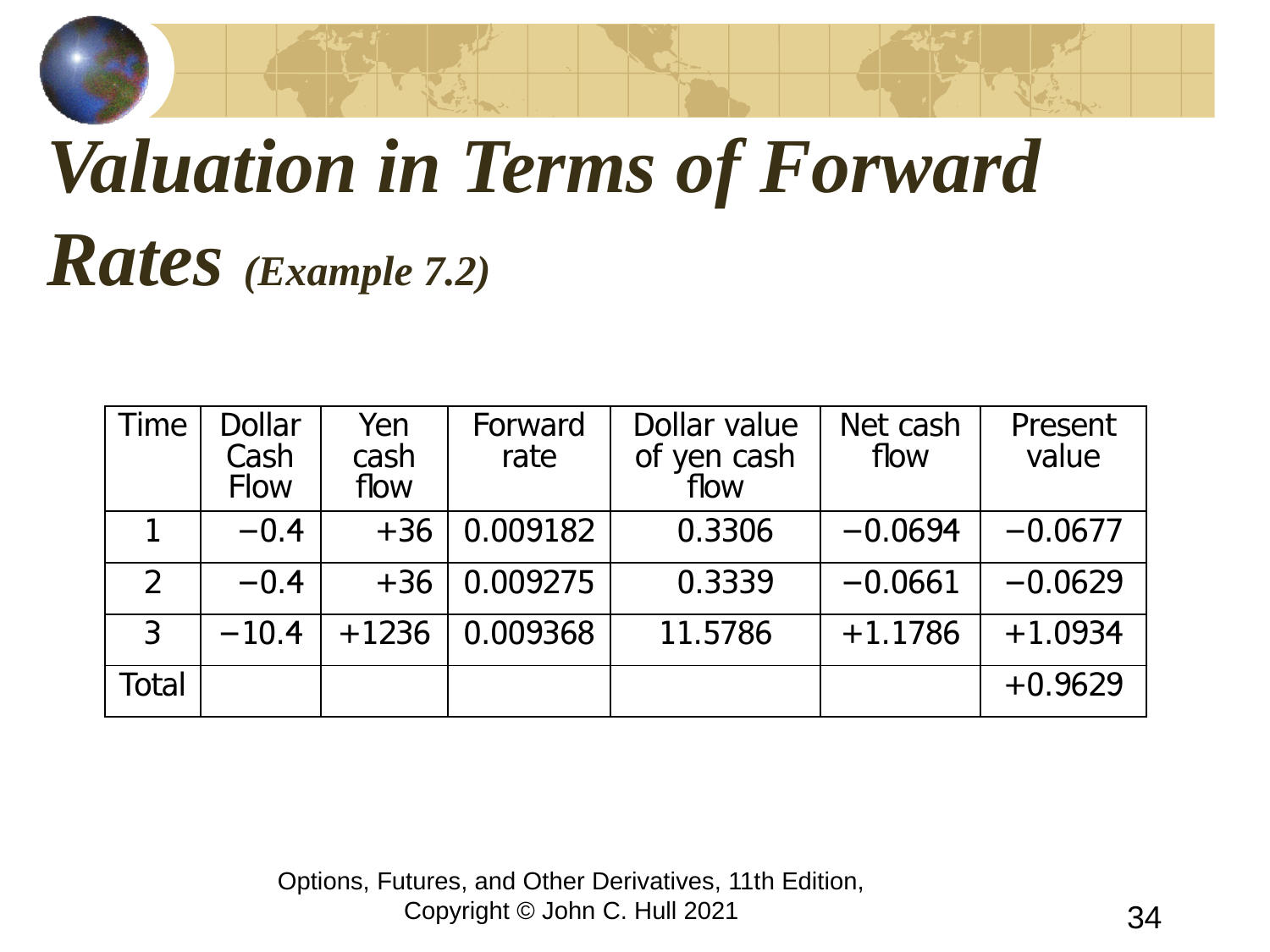

# Valuation in Terms of Forward Rates (Example 7.2)
| Time | DollarCash Flow | Yen cash flow | Forward rate | Dollar value of yen cash flow | Net cash flow | Present value |
| --- | --- | --- | --- | --- | --- | --- |
| 1 | −0.4 | +36 | 0.009182 | 0.3306 | −0.0694 | −0.0677 |
| 2 | −0.4 | +36 | 0.009275 | 0.3339 | −0.0661 | −0.0629 |
| 3 | −10.4 | +1236 | 0.009368 | 11.5786 | +1.1786 | +1.0934 |
| Total |  |  |  |  |  | +0.9629 |
Options, Futures, and Other Derivatives, 11th Edition, Copyright © John C. Hull 2021
34